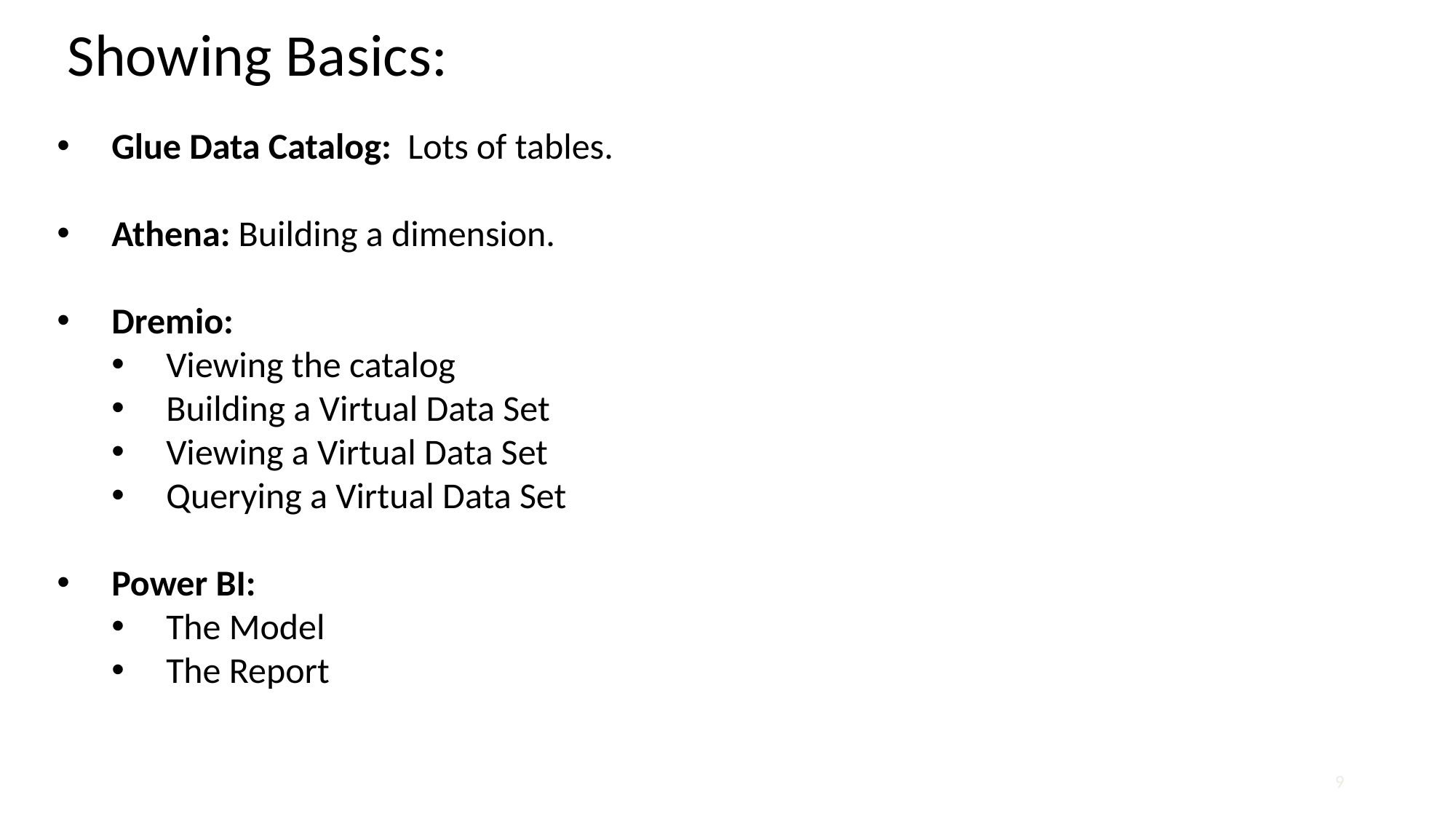

# Showing Basics:
Glue Data Catalog:  Lots of tables.

Athena: Building a dimension.

Dremio:
Viewing the catalog
Building a Virtual Data Set
Viewing a Virtual Data Set
Querying a Virtual Data Set

Power BI:
The Model
The Report
9